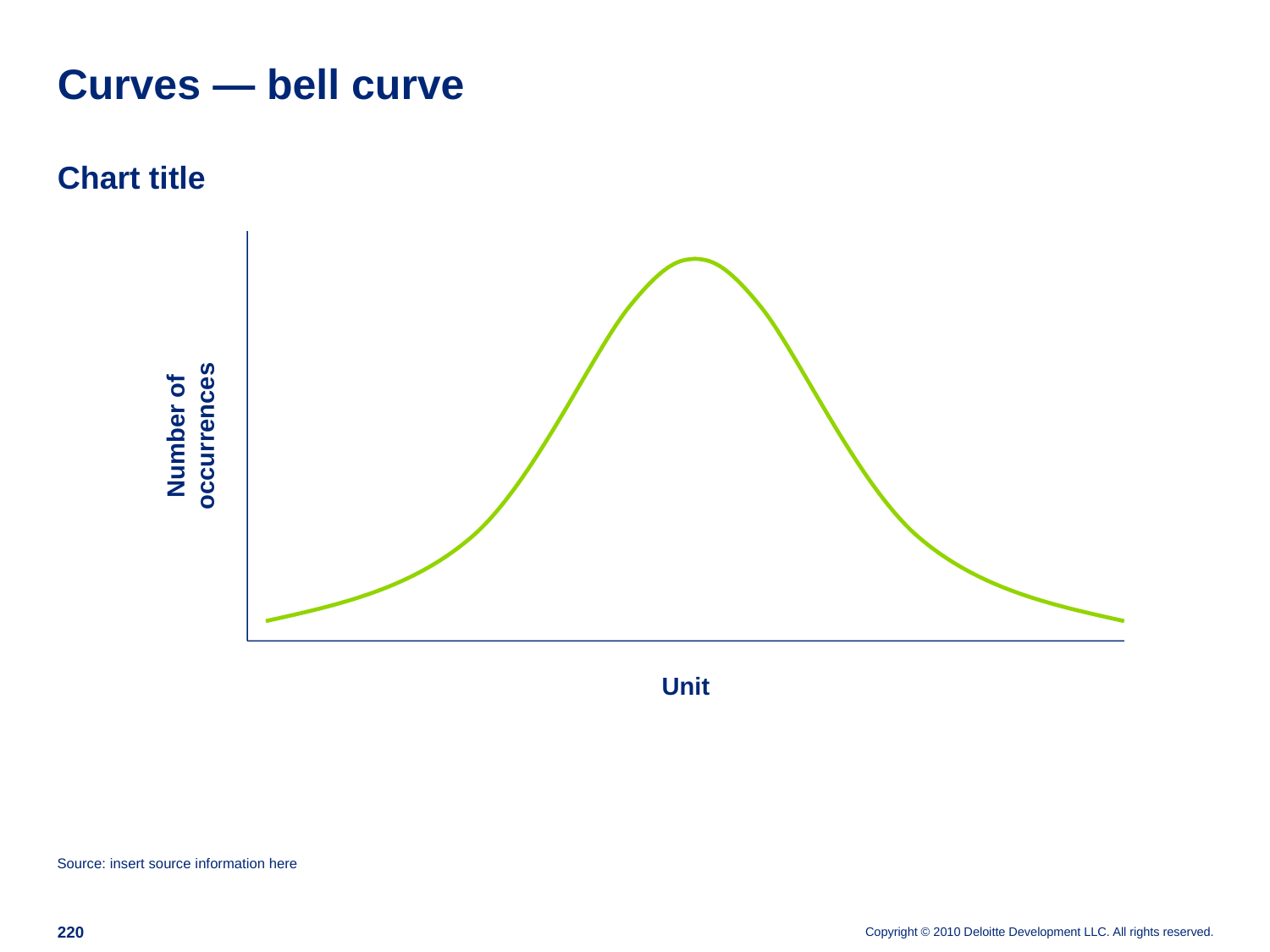

# Curves — bell curve
Chart title

Number of occurrences
Unit
Source: insert source information here